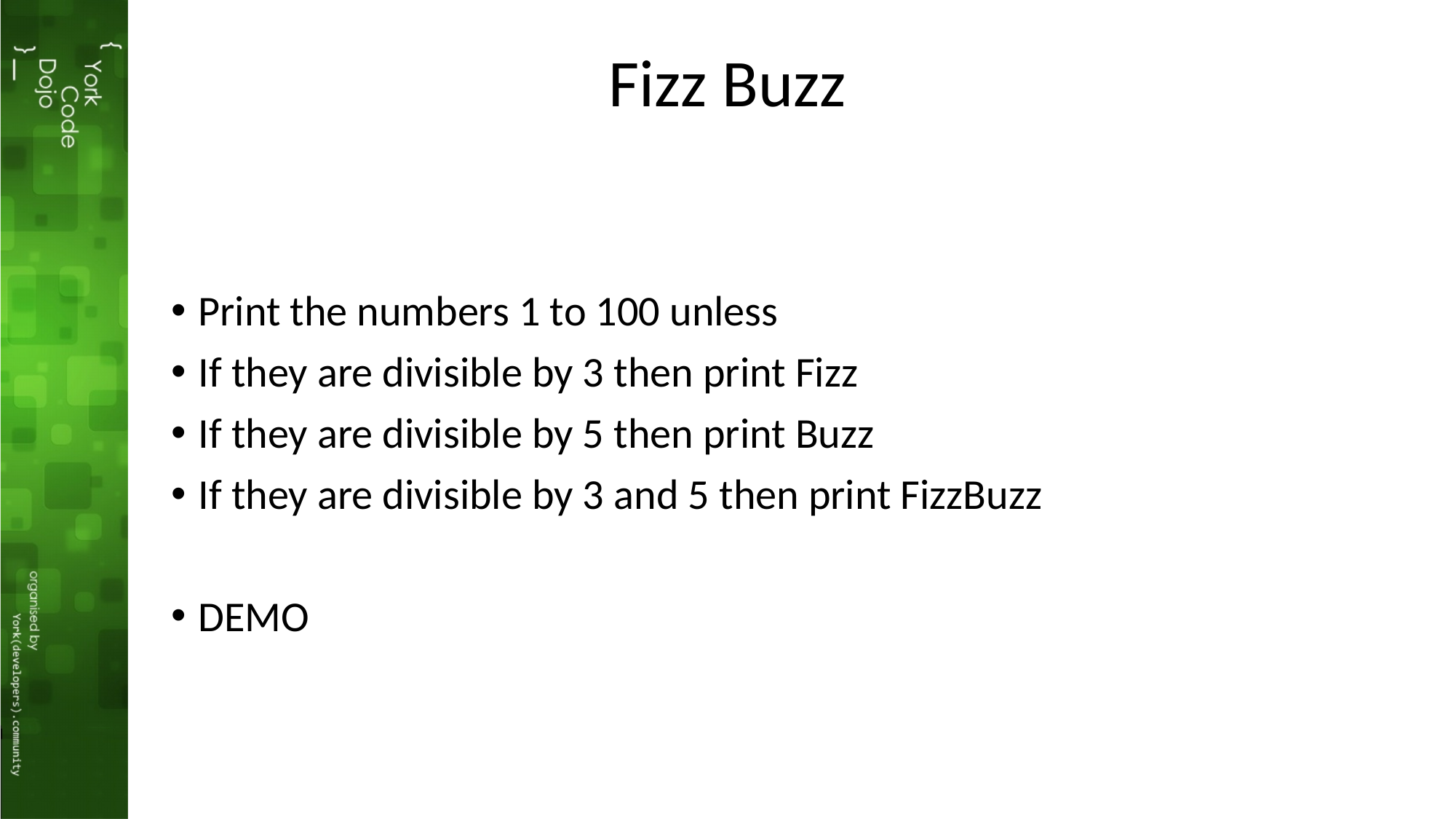

# Fizz Buzz

Print the numbers 1 to 100 unless
If they are divisible by 3 then print Fizz
If they are divisible by 5 then print Buzz
If they are divisible by 3 and 5 then print FizzBuzz

DEMO